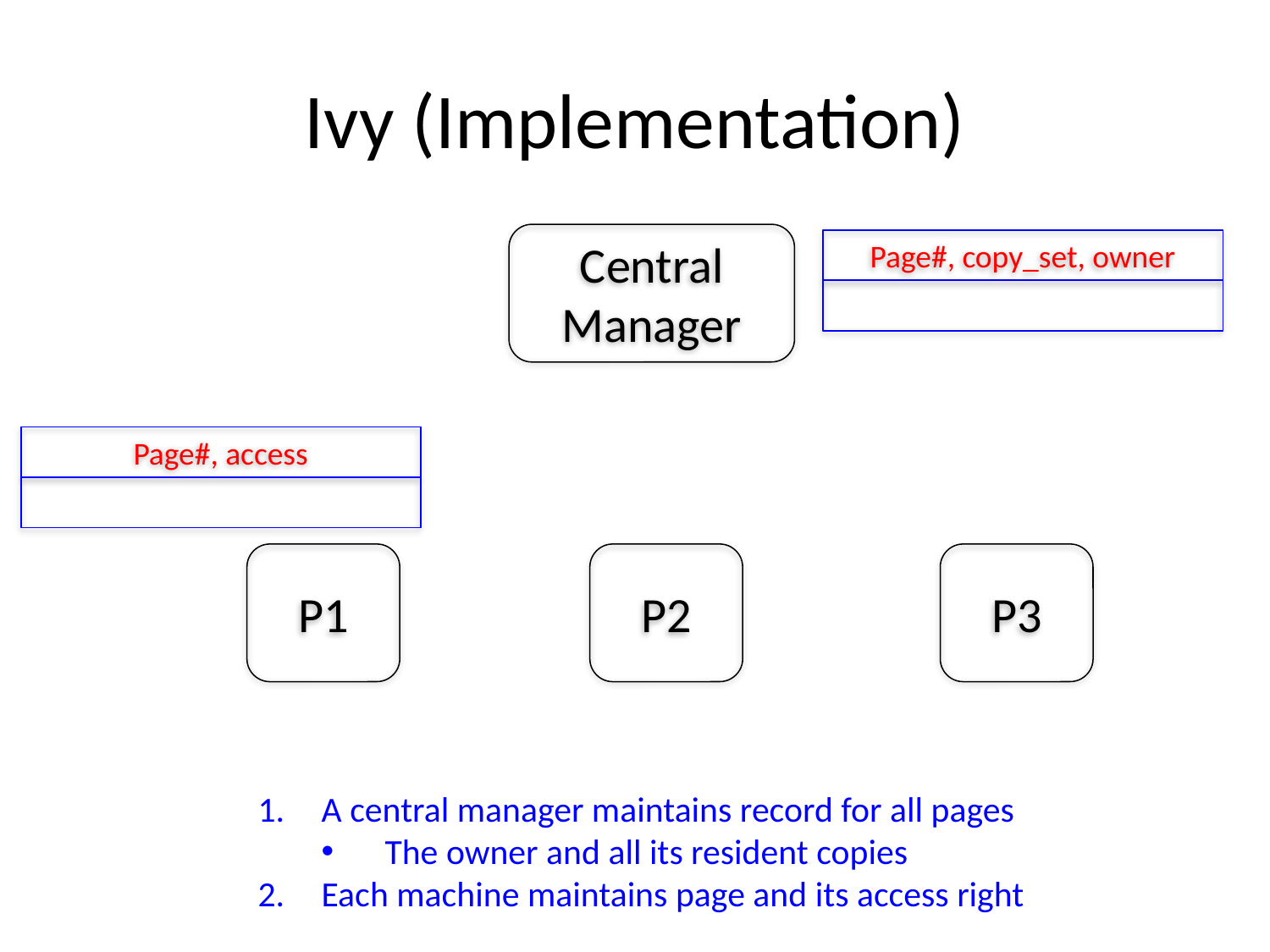

# Ivy (Implementation)
Central Manager
Page#, copy_set, owner

Page#, access

P1
P2
P3
A central manager maintains record for all pages
The owner and all its resident copies
Each machine maintains page and its access right